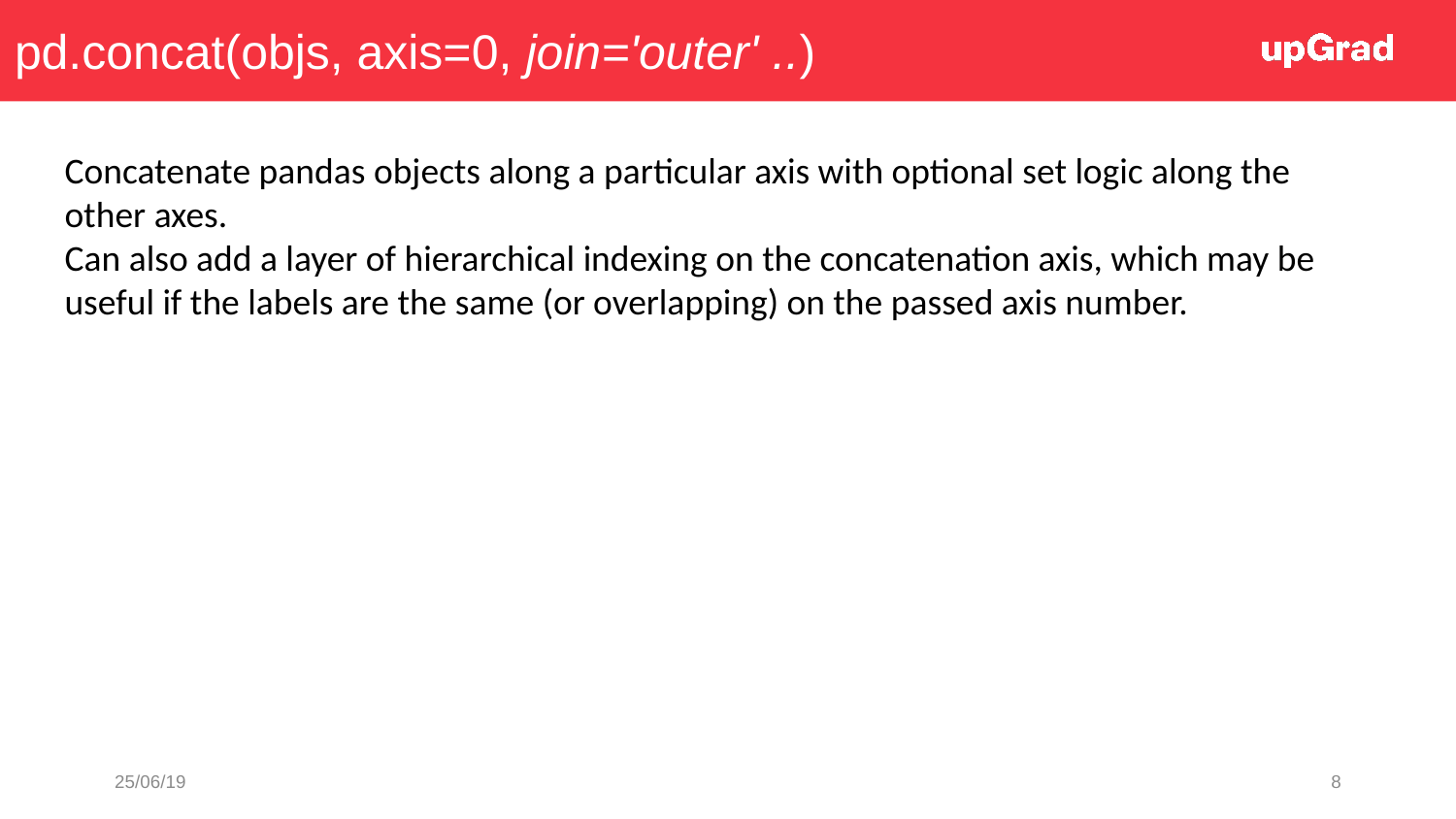

# pd.concat(objs, axis=0, join='outer' ..)
Concatenate pandas objects along a particular axis with optional set logic along the other axes.
Can also add a layer of hierarchical indexing on the concatenation axis, which may be useful if the labels are the same (or overlapping) on the passed axis number.

25/06/19
8